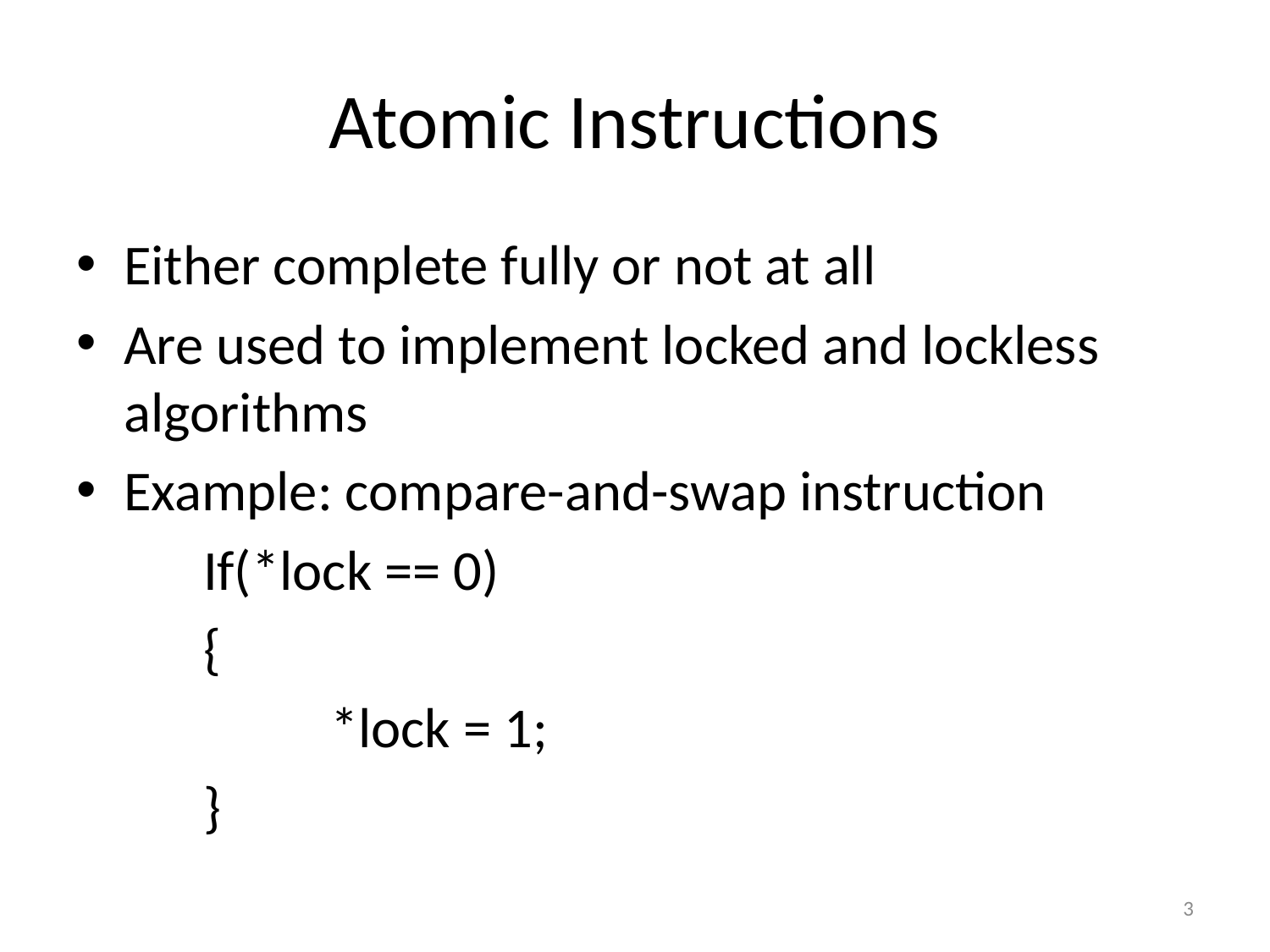

# Atomic Instructions
Either complete fully or not at all
Are used to implement locked and lockless algorithms
Example: compare-and-swap instruction
	If(*lock == 0)
	{
		*lock = 1;
	}

3